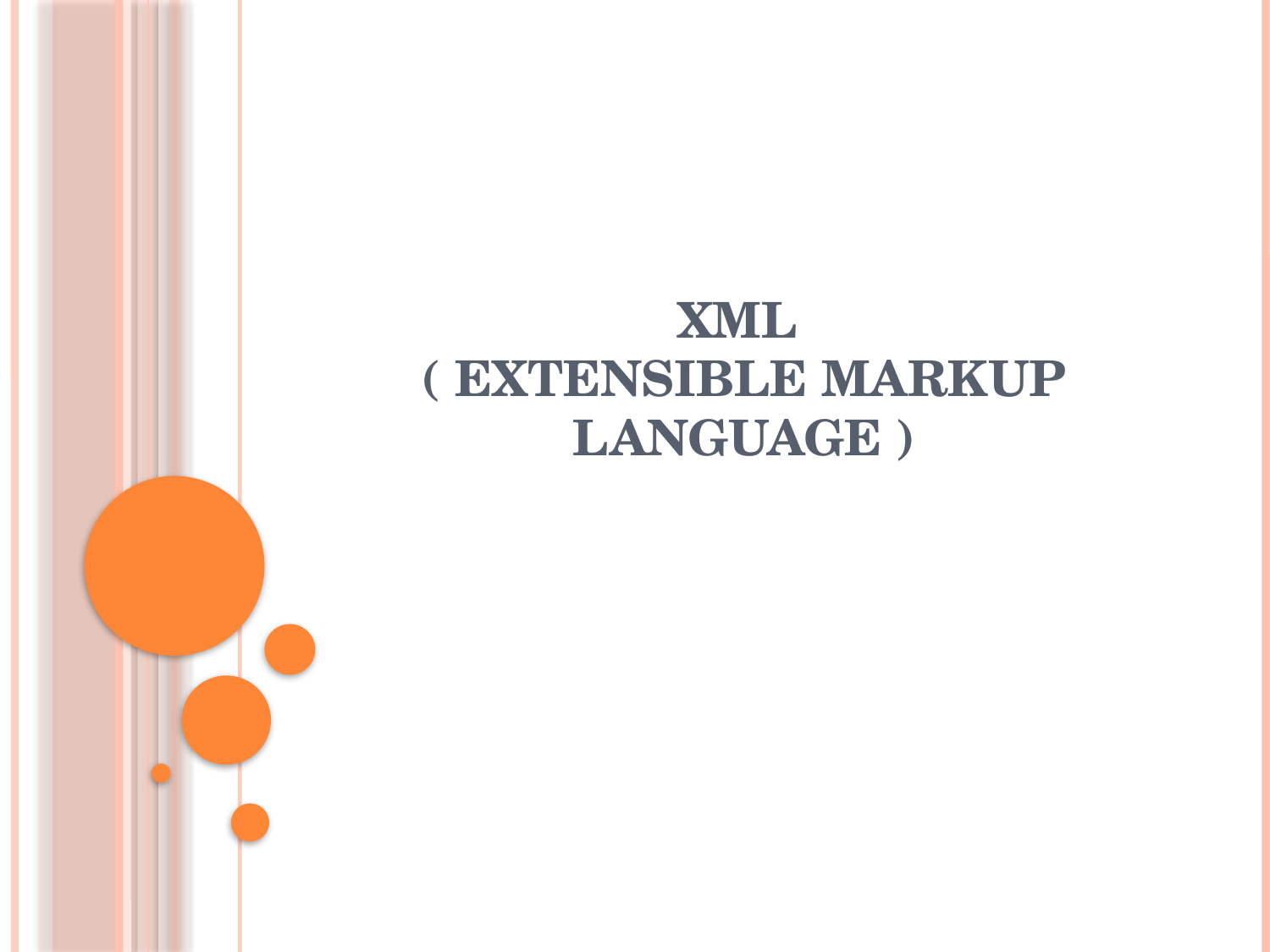

# XML ( Extensible Markup Language )